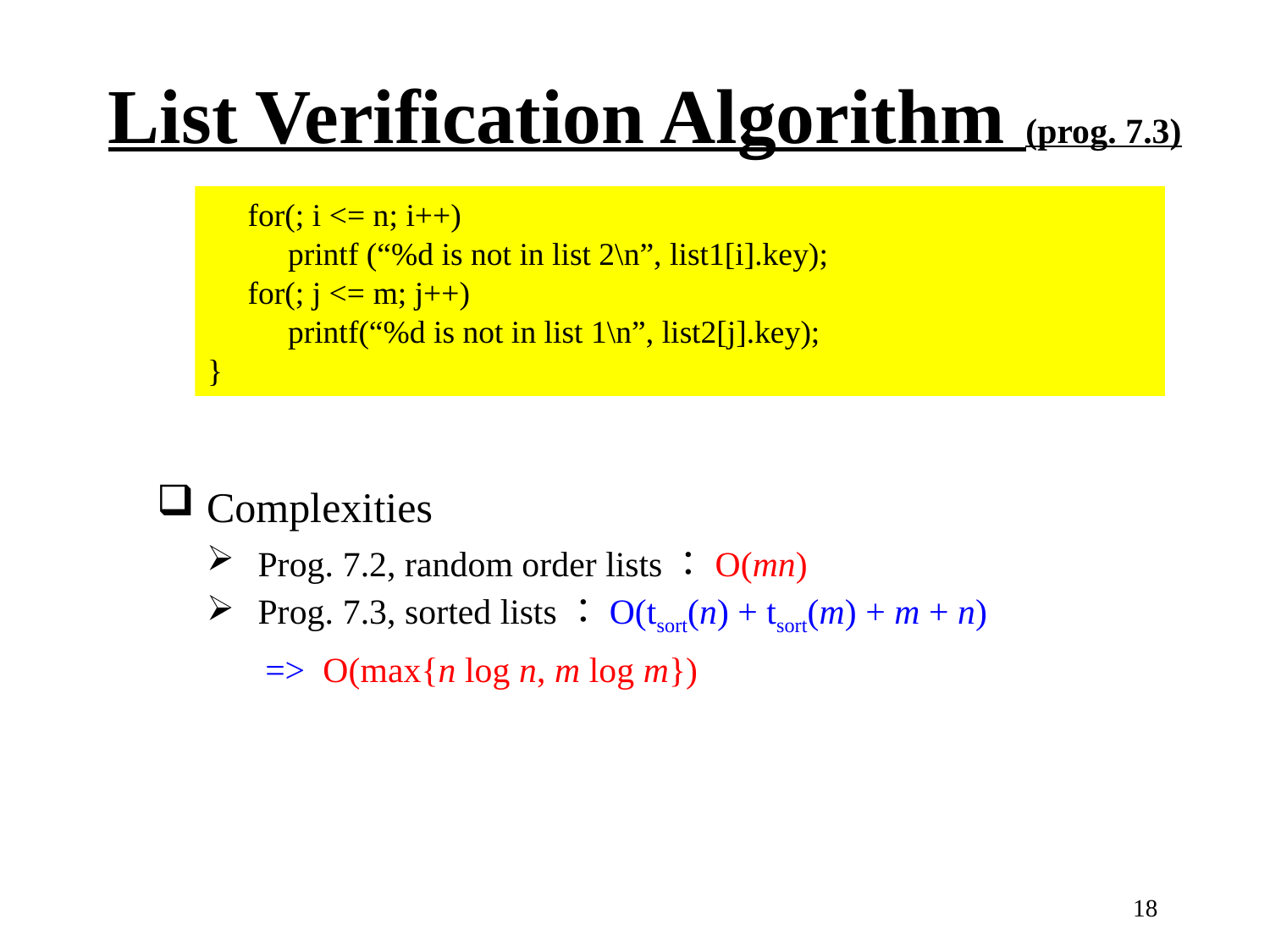

List Verification Algorithm (prog. 7.3)
# for(; i <= n; i++) printf (“%d is not in list 2\n”, list1[i].key); for(; j <= m; j++) printf(“%d is not in list 1\n”, list2[j].key); }
Complexities
Prog. 7.2, random order lists：O(mn)
Prog. 7.3, sorted lists：O(tsort(n) + tsort(m) + m + n)
     =>  O(max{n log n, m log m})
18